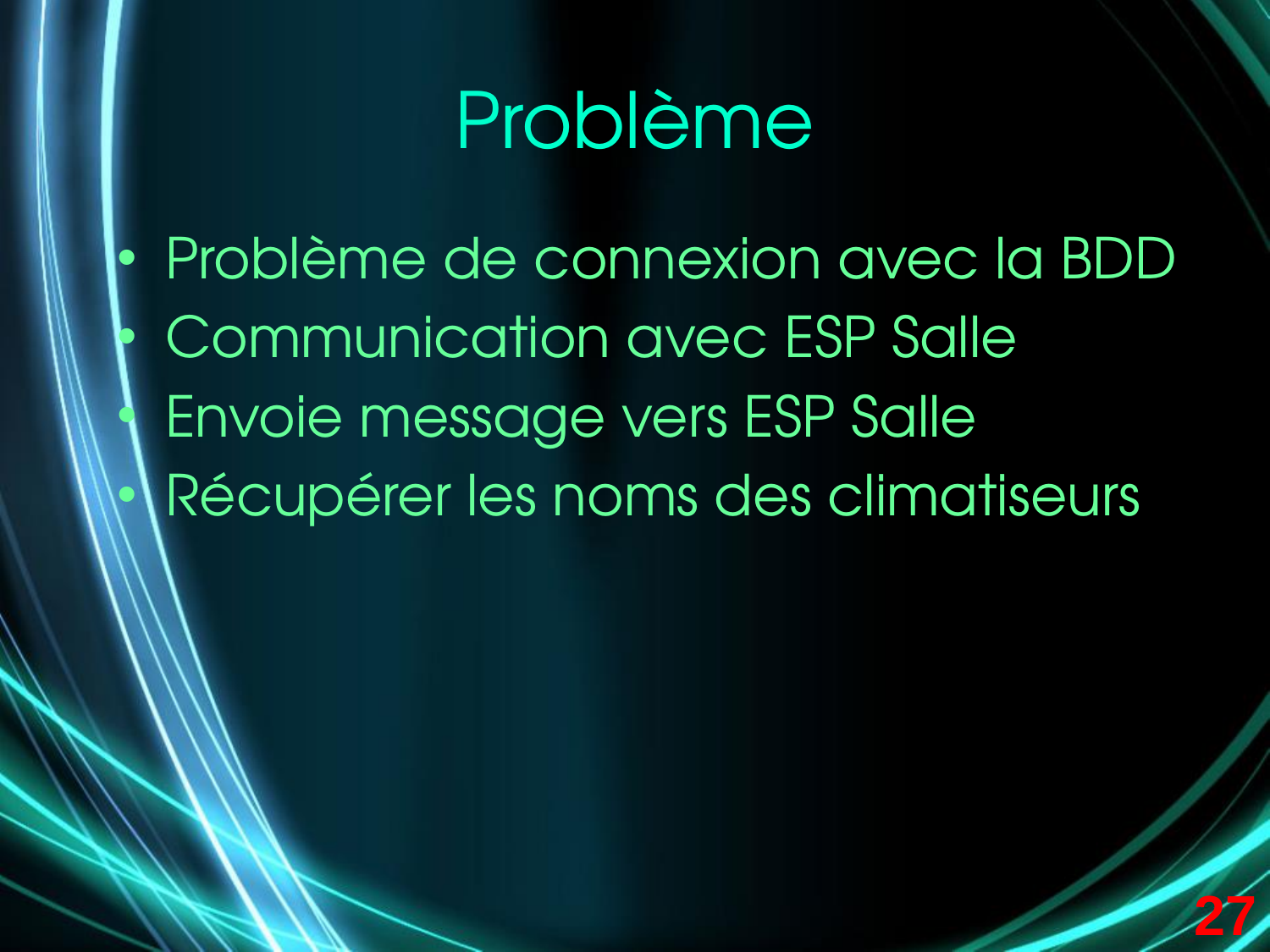

# Problème
Problème de connexion avec la BDD
Communication avec ESP Salle
Envoie message vers ESP Salle
Récupérer les noms des climatiseurs
27